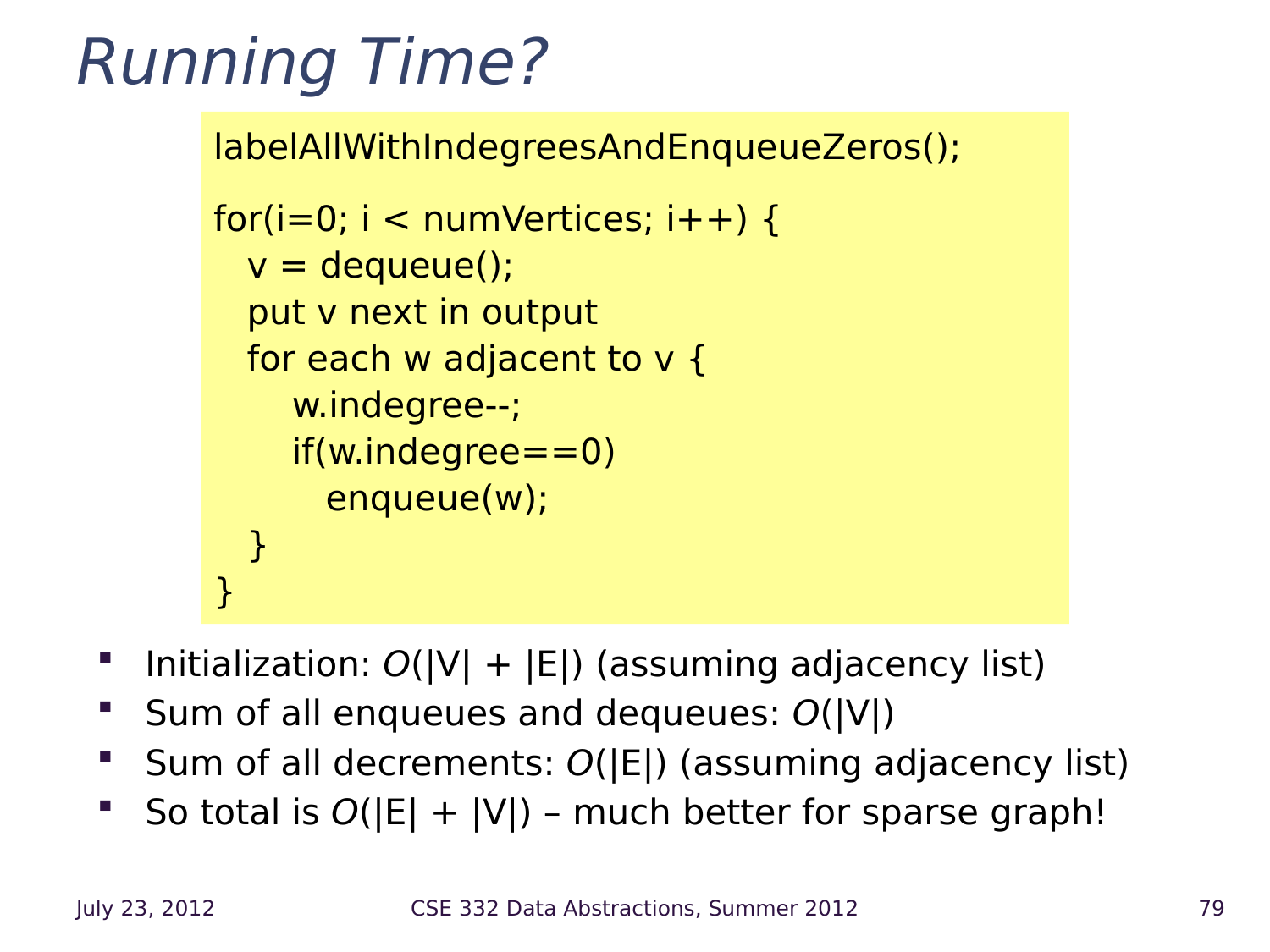

# Running Time?
labelAllWithIndegreesAndEnqueueZeros();

for(i=0; i < numVertices; i++) {
   v = dequeue();
   put v next in output
   for each w adjacent to v {
       w.indegree--;
       if(w.indegree==0)
          enqueue(w);
   }
}
Initialization: O(|V| + |E|) (assuming adjacency list)
Sum of all enqueues and dequeues: O(|V|)
Sum of all decrements: O(|E|) (assuming adjacency list)
So total is O(|E| + |V|) – much better for sparse graph!
July 23, 2012
CSE 332 Data Abstractions, Summer 2012
79